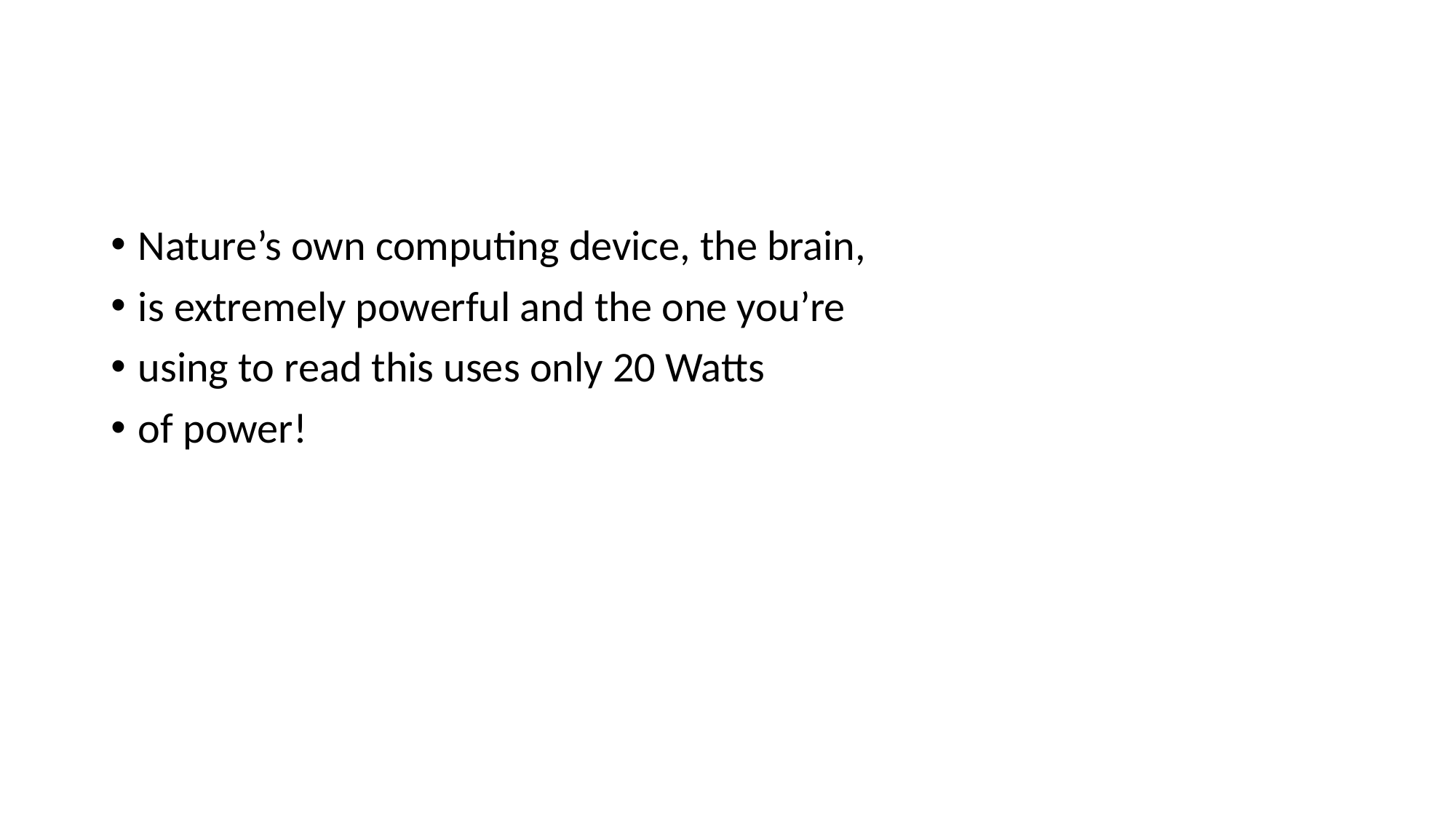

#
Nature’s own computing device, the brain,
is extremely powerful and the one you’re
using to read this uses only 20 Watts
of power!